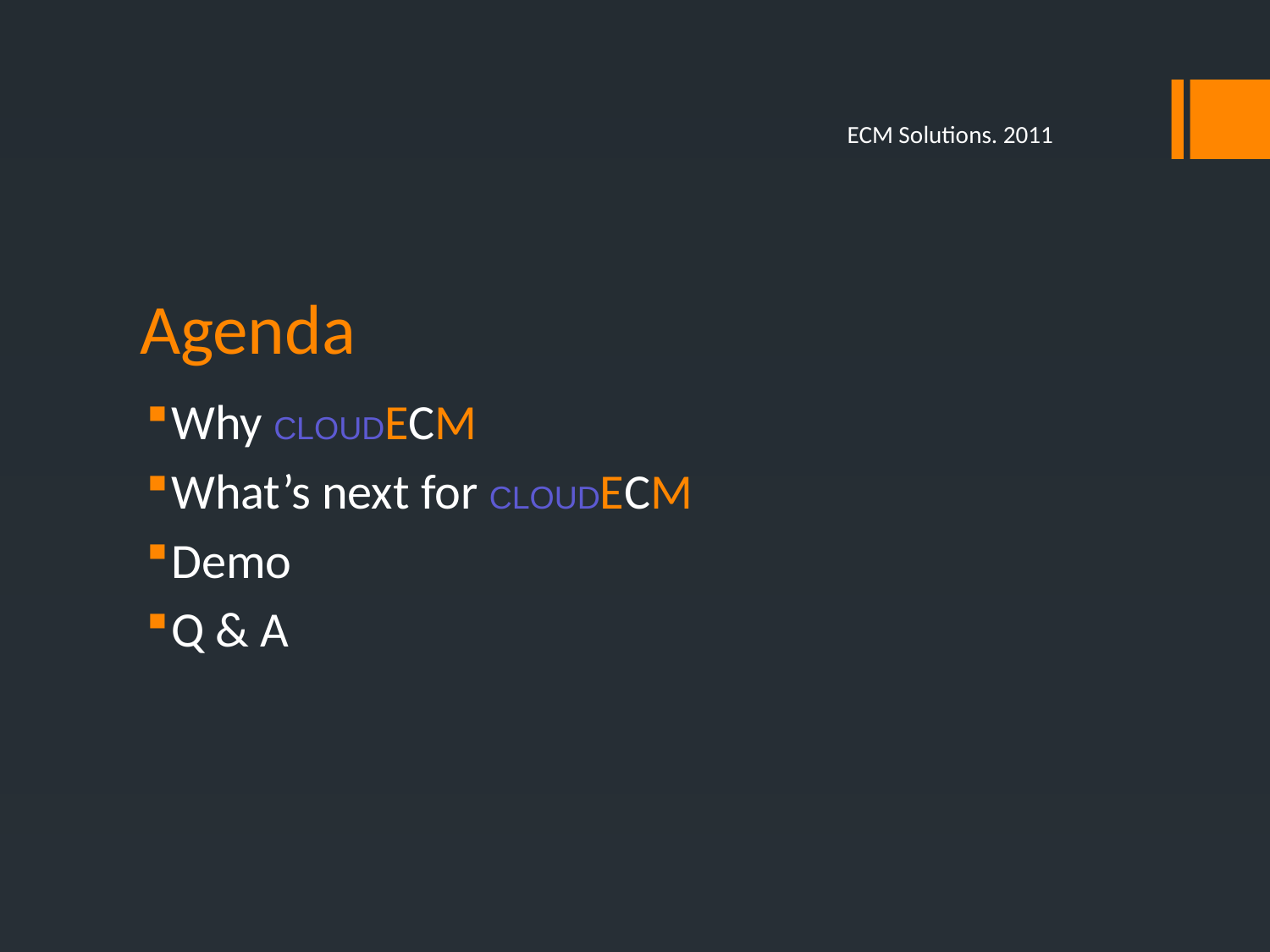

ECM Solutions. 2011
# Agenda
Why CLOUDECM
What’s next for CLOUDECM
Demo
Q & A